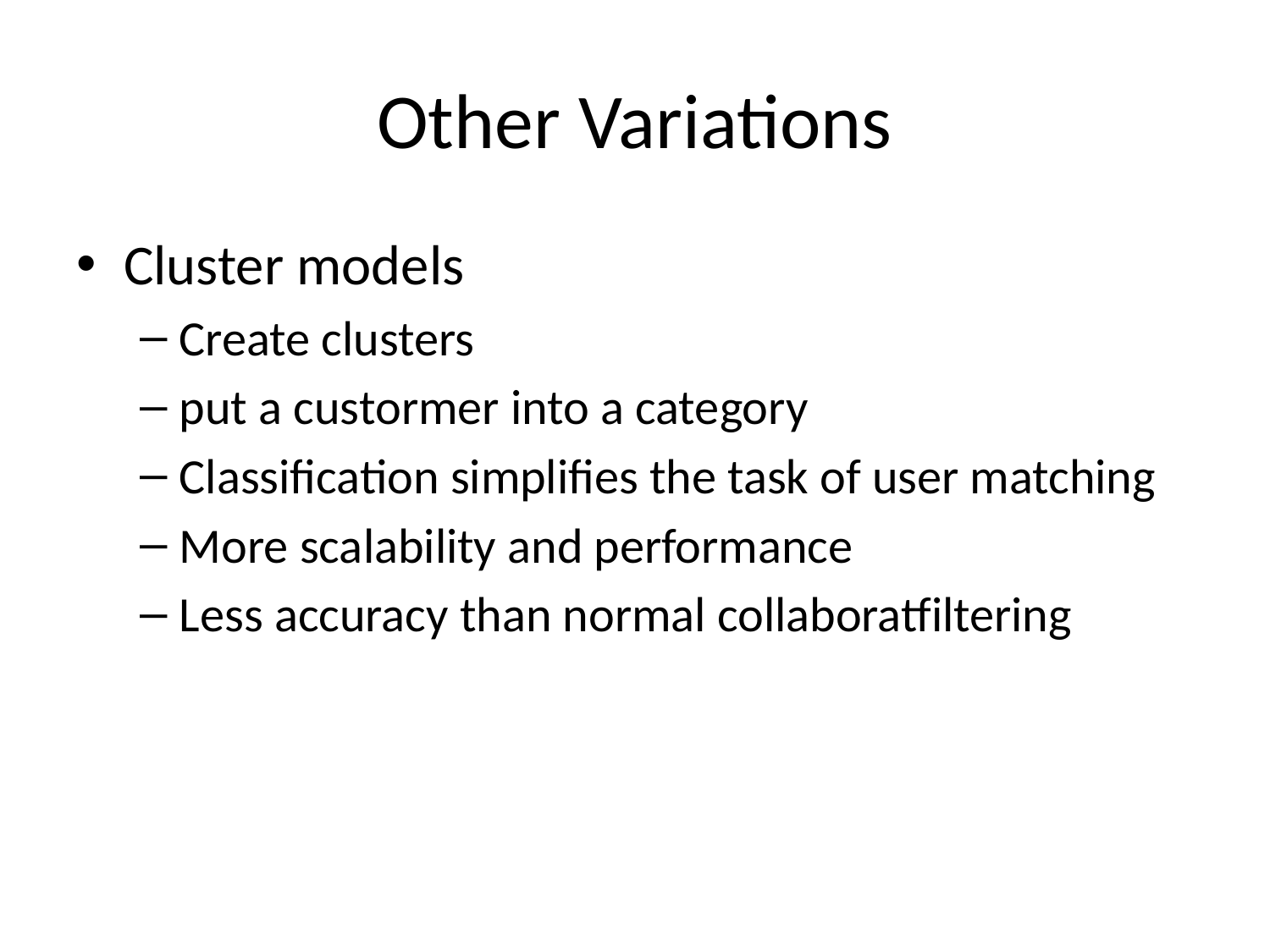

# Other Variations
Cluster models
Create clusters
put a custormer into a category
Classification simplifies the task of user matching
More scalability and performance
Less accuracy than normal collaboratfiltering